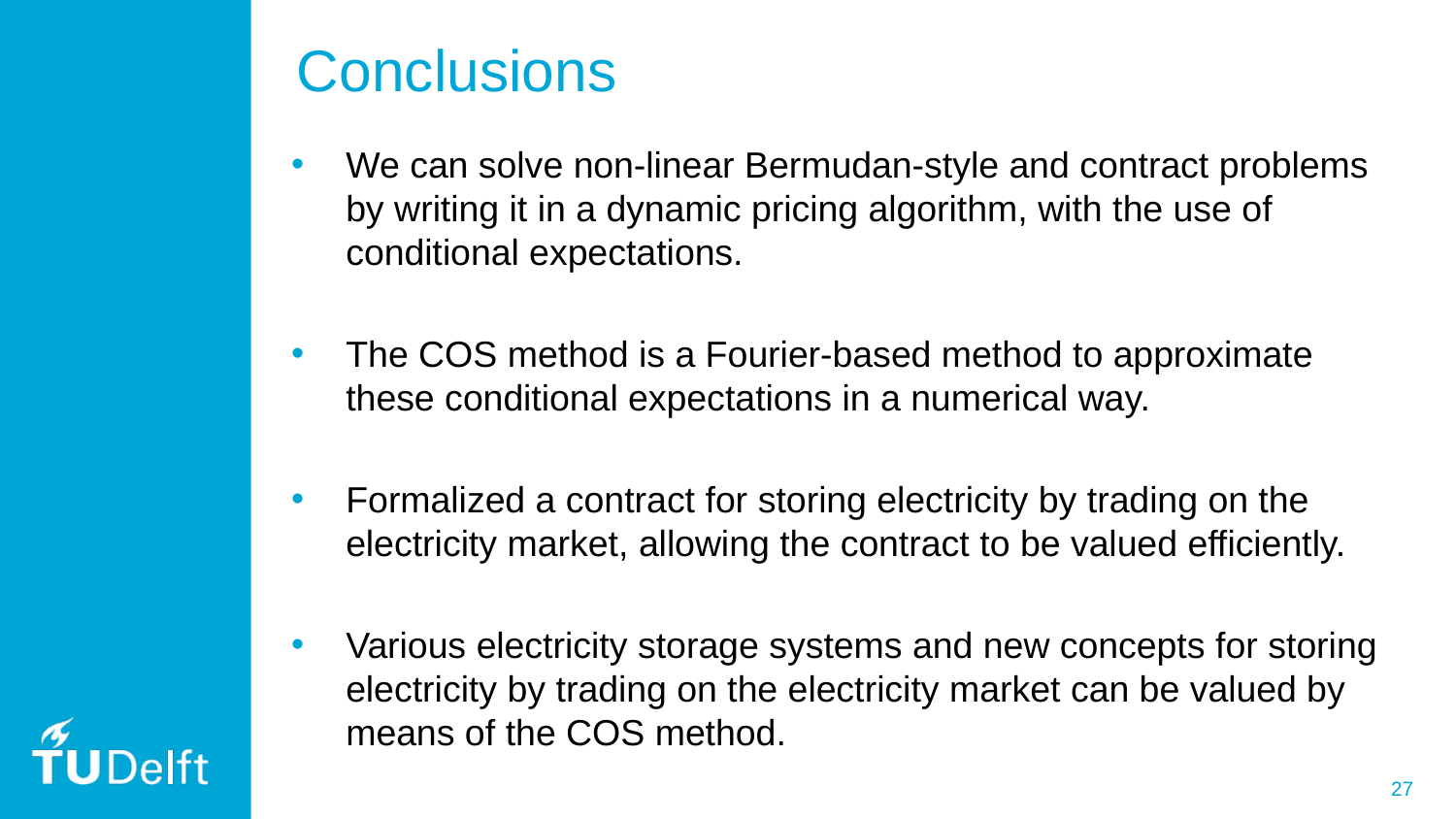

# Conclusions
We can solve non-linear Bermudan-style and contract problems by writing it in a dynamic pricing algorithm, with the use of conditional expectations.

The COS method is a Fourier-based method to approximate these conditional expectations in a numerical way.

Formalized a contract for storing electricity by trading on the electricity market, allowing the contract to be valued efficiently.

Various electricity storage systems and new concepts for storing electricity by trading on the electricity market can be valued by means of the COS method.